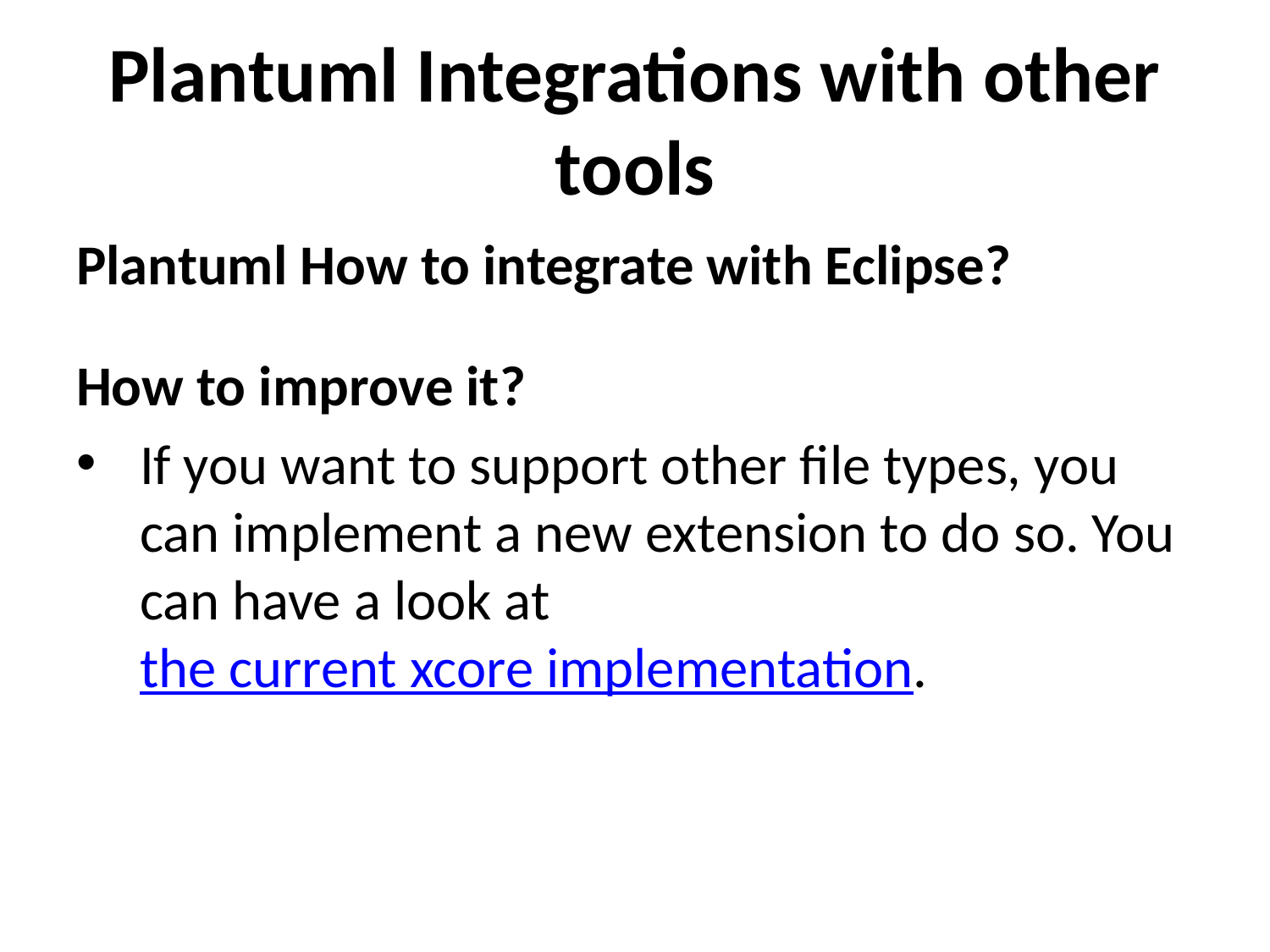

# Plantuml Integrations with other tools
Plantuml How to integrate with Eclipse?
How to improve it?
If you want to support other file types, you can implement a new extension to do so. You can have a look at the current xcore implementation.